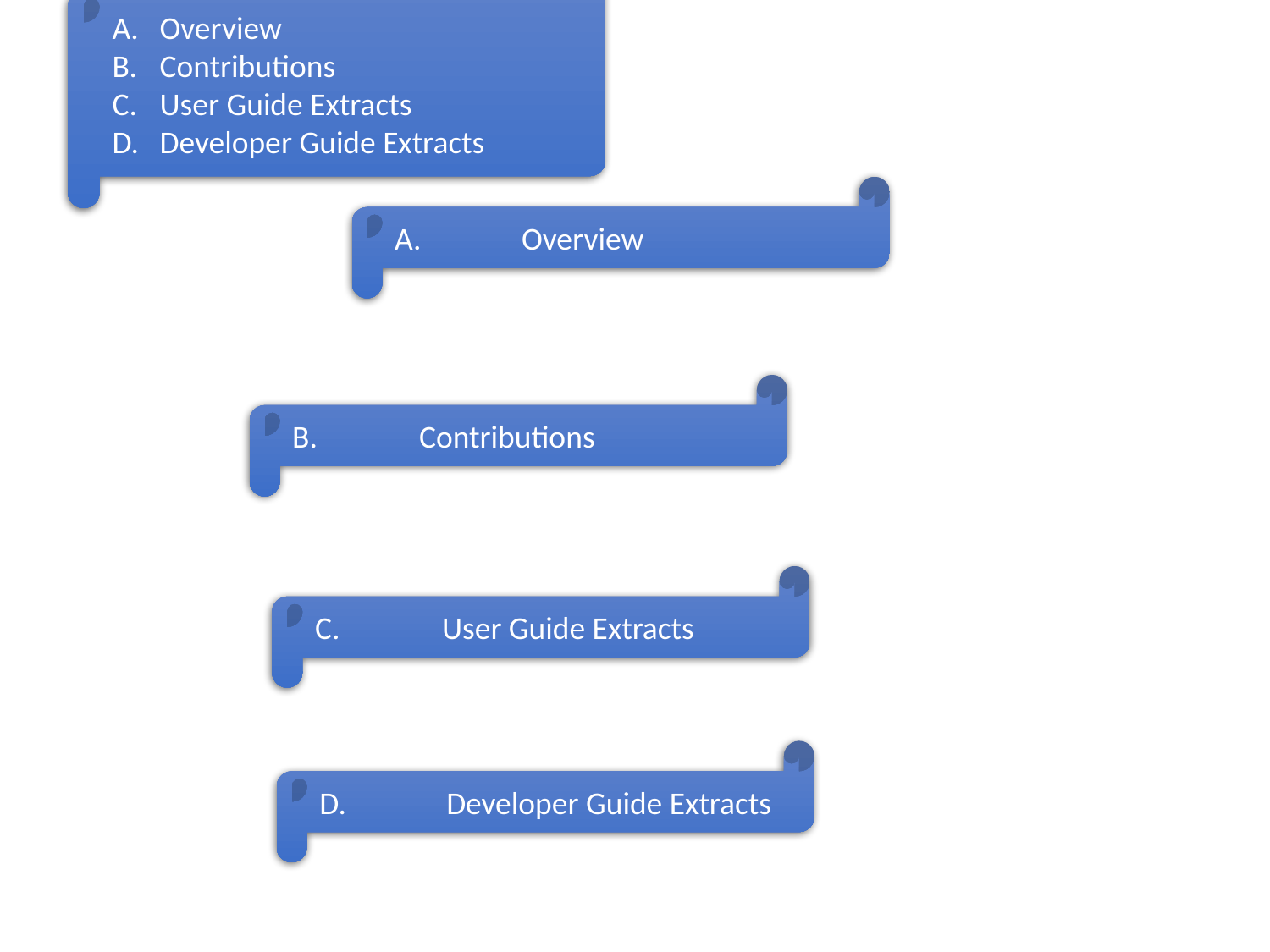

Overview
Contributions
User Guide Extracts
Developer Guide Extracts
A.	Overview
B.	Contributions
C. 	User Guide Extracts
D. 	Developer Guide Extracts